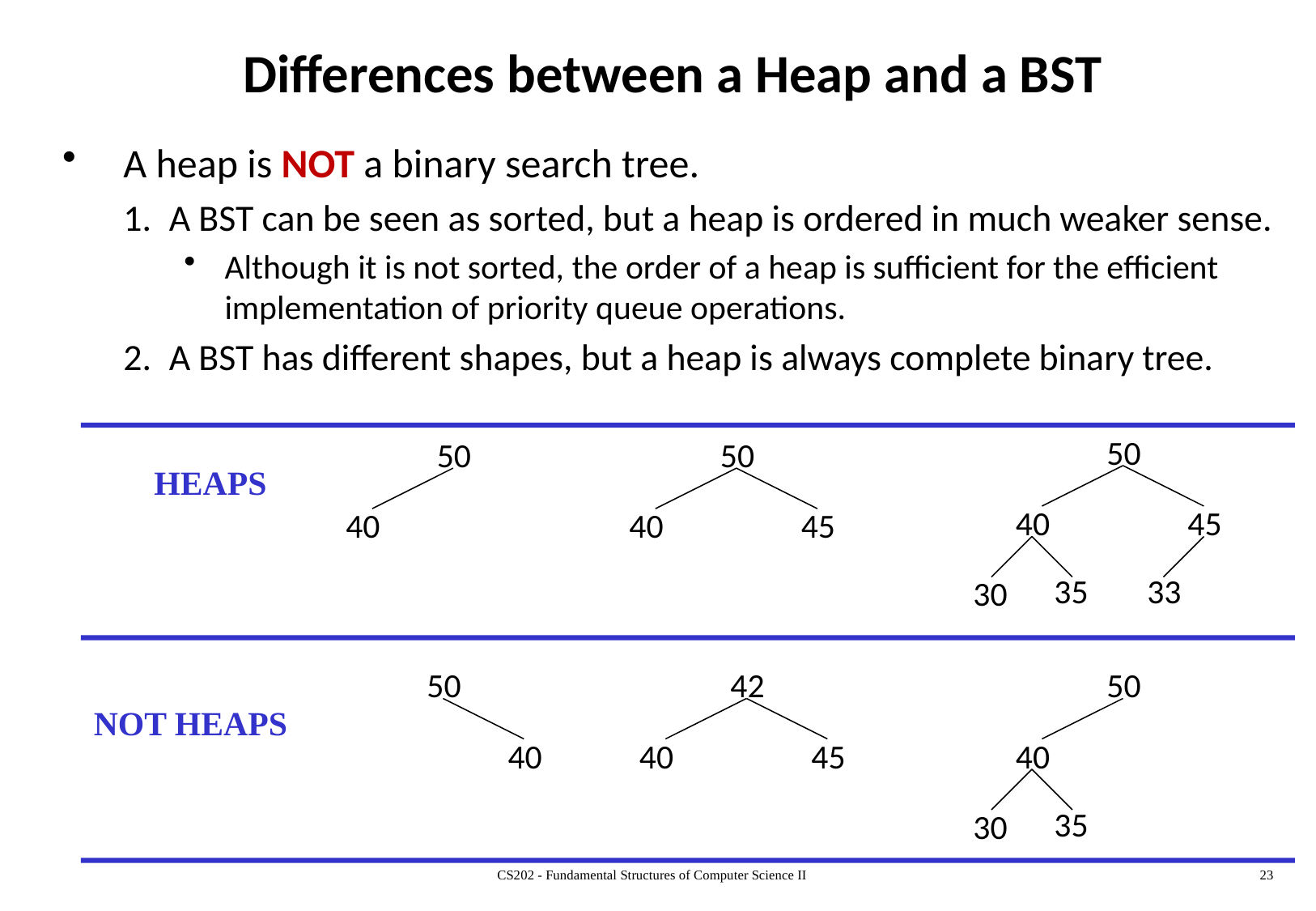

# Differences between a Heap and a BST
A heap is NOT a binary search tree.
A BST can be seen as sorted, but a heap is ordered in much weaker sense.
Although it is not sorted, the order of a heap is sufficient for the efficient implementation of priority queue operations.
A BST has different shapes, but a heap is always complete binary tree.

50

40
45

35
33
30
50

40
50

40
45
HEAPS

50

40
42

40
45
50

40

35
30
NOT HEAPS

CS202 - Fundamental Structures of Computer Science II
23